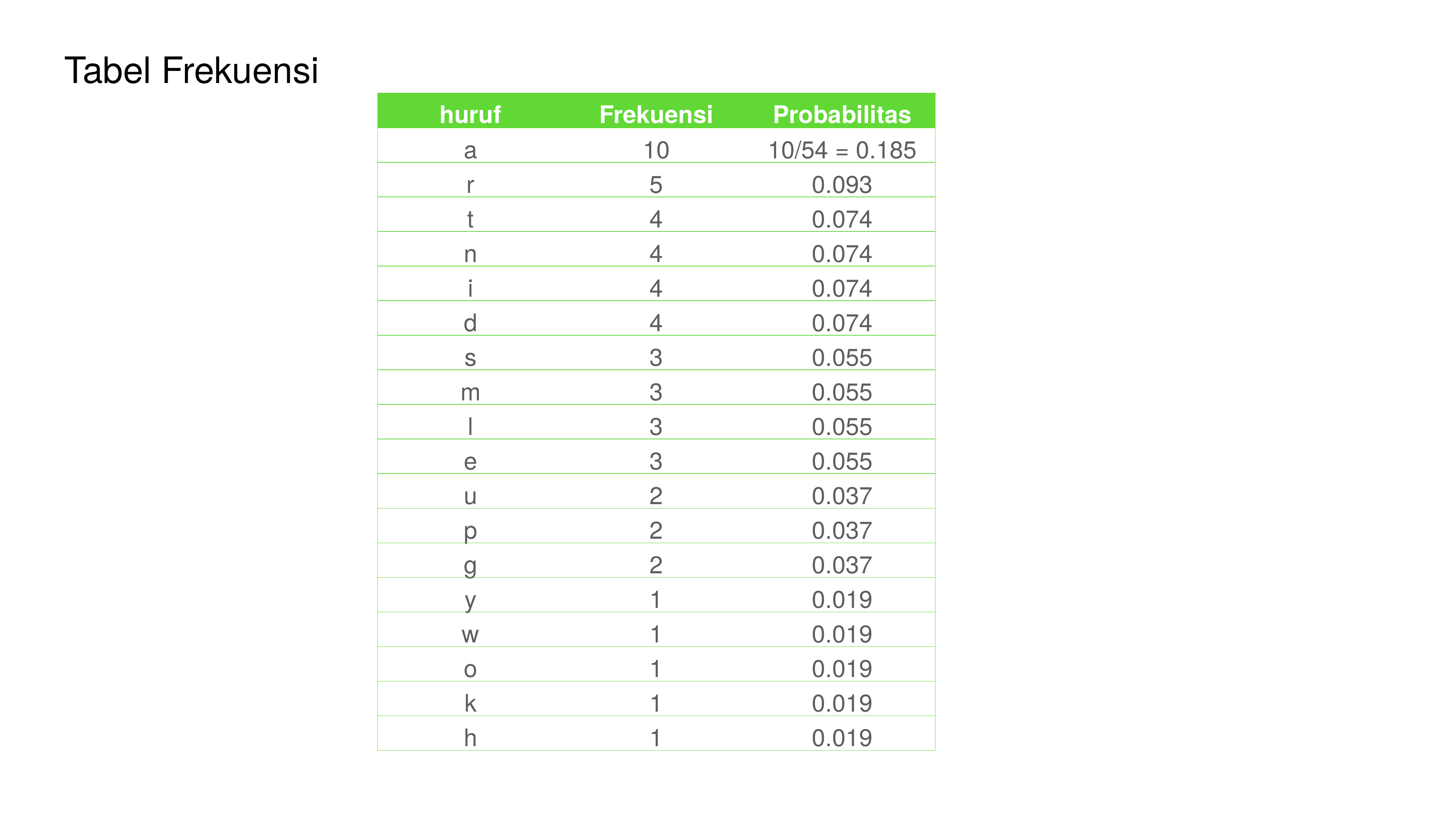

Tabel Frekuensi
| huruf | Frekuensi | Probabilitas |
| --- | --- | --- |
| a | 10 | 10/54 = 0.185 |
| r | 5 | 0.093 |
| t | 4 | 0.074 |
| n | 4 | 0.074 |
| i | 4 | 0.074 |
| d | 4 | 0.074 |
| s | 3 | 0.055 |
| m | 3 | 0.055 |
| l | 3 | 0.055 |
| e | 3 | 0.055 |
| u | 2 | 0.037 |
| p | 2 | 0.037 |
| g | 2 | 0.037 |
| y | 1 | 0.019 |
| w | 1 | 0.019 |
| o | 1 | 0.019 |
| k | 1 | 0.019 |
| h | 1 | 0.019 |